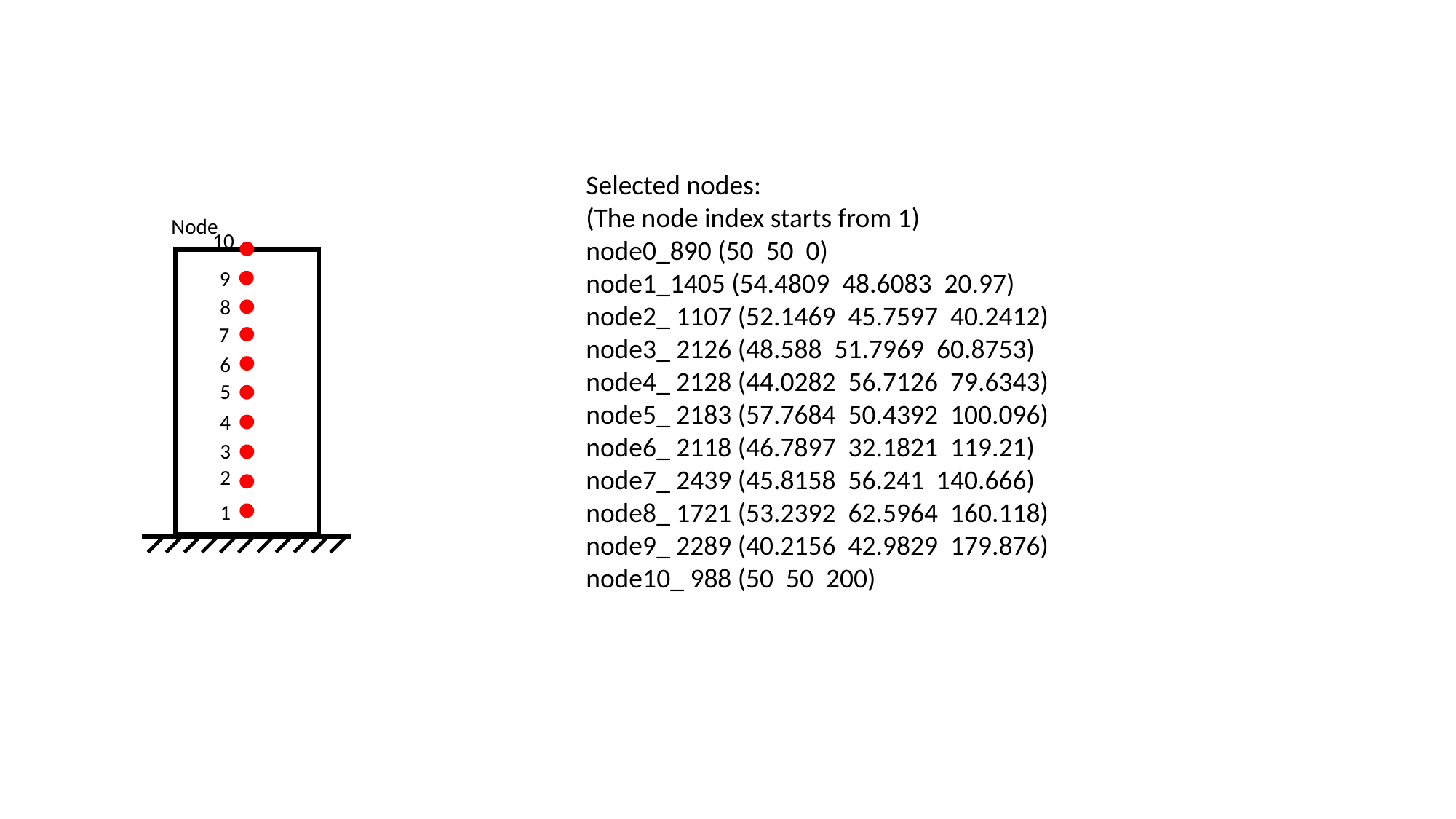

Selected nodes:
(The node index starts from 1)
node0_890 (50  50  0)
node1_1405 (54.4809  48.6083  20.97)
node2_ 1107 (52.1469  45.7597  40.2412)
node3_ 2126 (48.588  51.7969  60.8753)
node4_ 2128 (44.0282  56.7126  79.6343)
node5_ 2183 (57.7684  50.4392  100.096)
node6_ 2118 (46.7897  32.1821  119.21)
node7_ 2439 (45.8158  56.241  140.666)
node8_ 1721 (53.2392  62.5964  160.118)
node9_ 2289 (40.2156  42.9829  179.876)
node10_ 988 (50  50  200)
Node
10

9

8

7

6

5

4

3

2

1